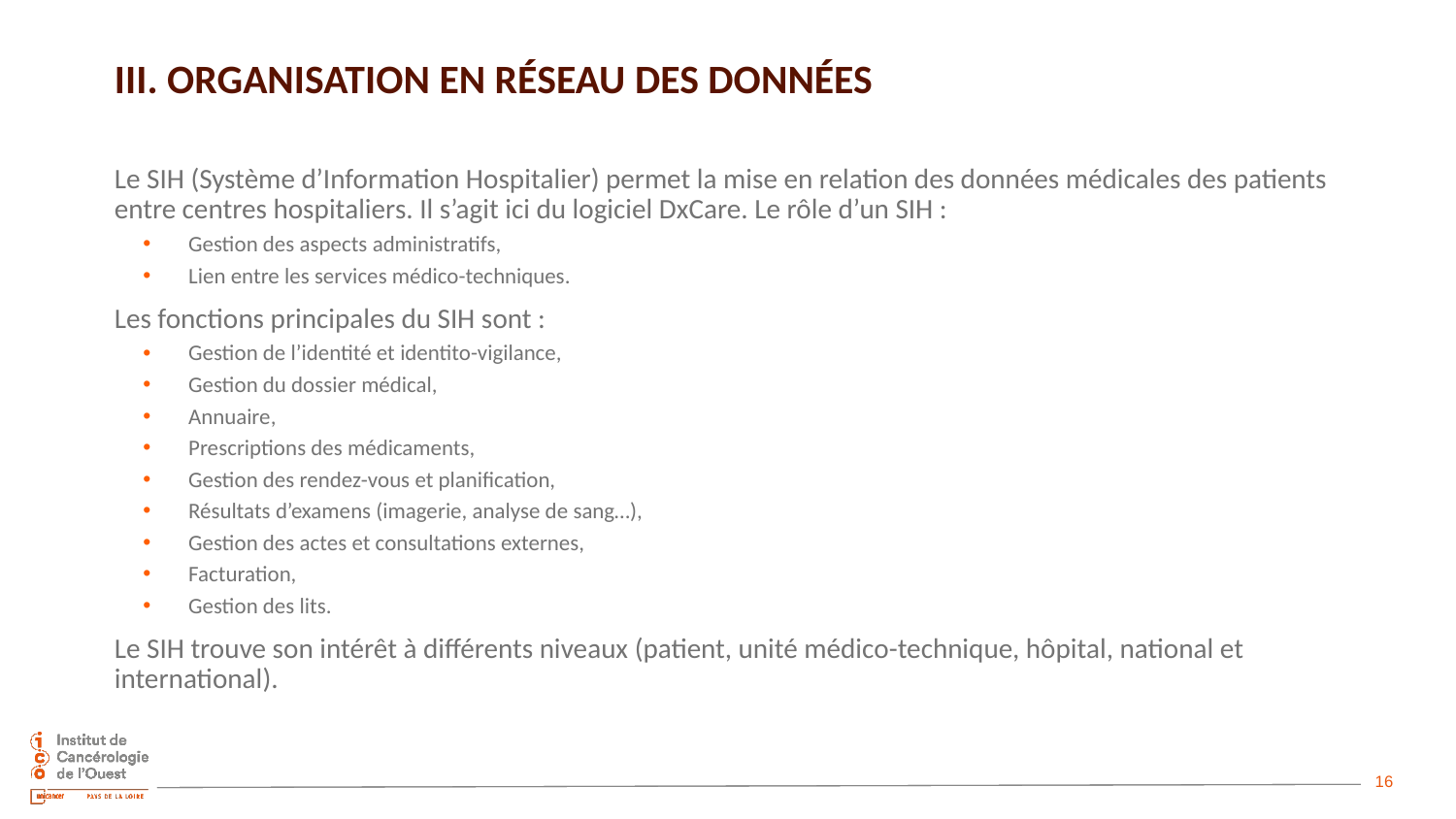

# III. Organisation en réseau des données
Le SIH (Système d’Information Hospitalier) permet la mise en relation des données médicales des patients entre centres hospitaliers. Il s’agit ici du logiciel DxCare. Le rôle d’un SIH :
Gestion des aspects administratifs,
Lien entre les services médico-techniques.
Les fonctions principales du SIH sont :
Gestion de l’identité et identito-vigilance,
Gestion du dossier médical,
Annuaire,
Prescriptions des médicaments,
Gestion des rendez-vous et planification,
Résultats d’examens (imagerie, analyse de sang…),
Gestion des actes et consultations externes,
Facturation,
Gestion des lits.
Le SIH trouve son intérêt à différents niveaux (patient, unité médico-technique, hôpital, national et international).